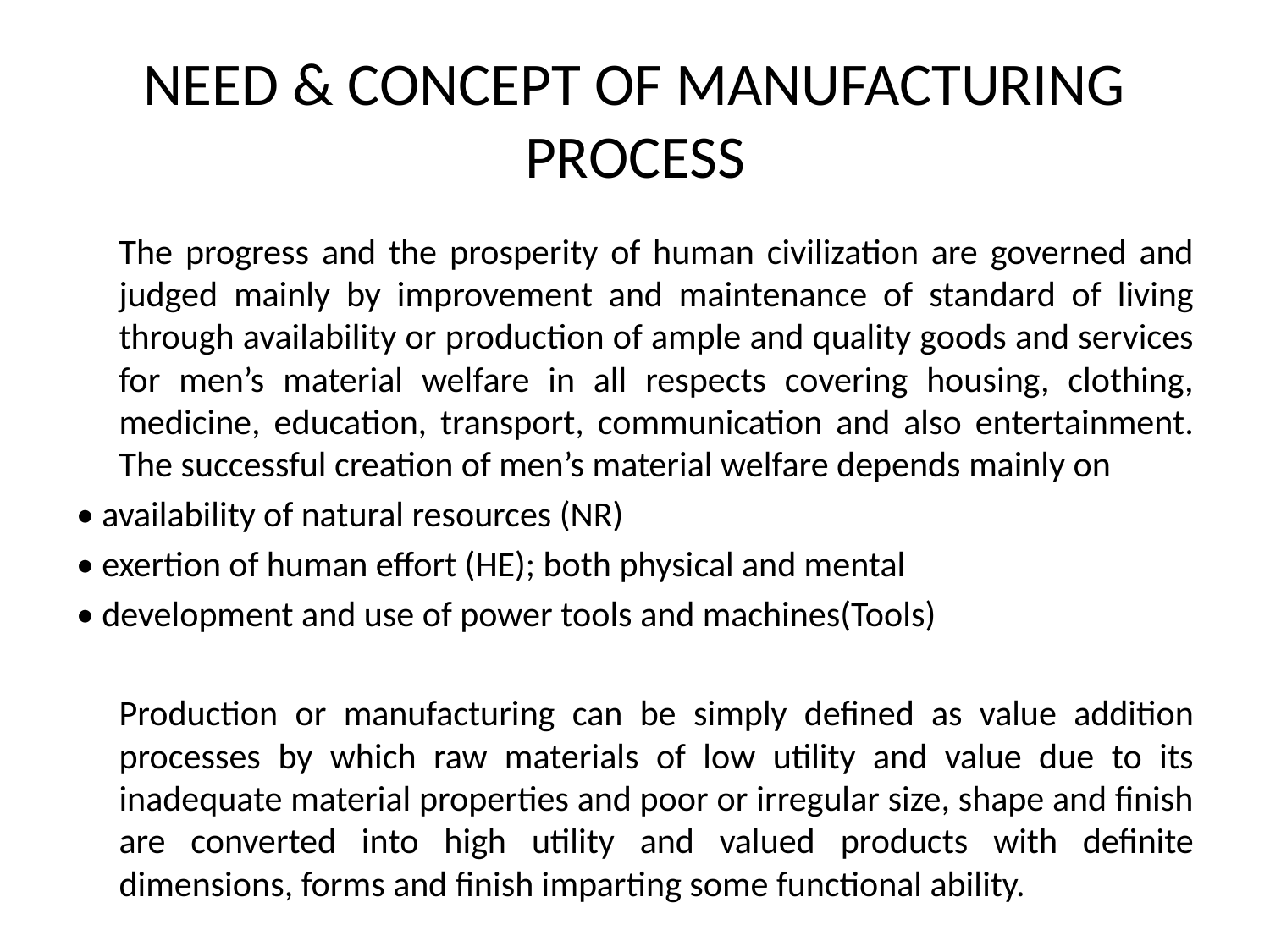

# NEED & CONCEPT OF MANUFACTURING PROCESS
	The progress and the prosperity of human civilization are governed and judged mainly by improvement and maintenance of standard of living through availability or production of ample and quality goods and services for men’s material welfare in all respects covering housing, clothing, medicine, education, transport, communication and also entertainment. The successful creation of men’s material welfare depends mainly on
• availability of natural resources (NR)
• exertion of human effort (HE); both physical and mental
• development and use of power tools and machines(Tools)

	Production or manufacturing can be simply defined as value addition processes by which raw materials of low utility and value due to its inadequate material properties and poor or irregular size, shape and finish are converted into high utility and valued products with definite dimensions, forms and finish imparting some functional ability.